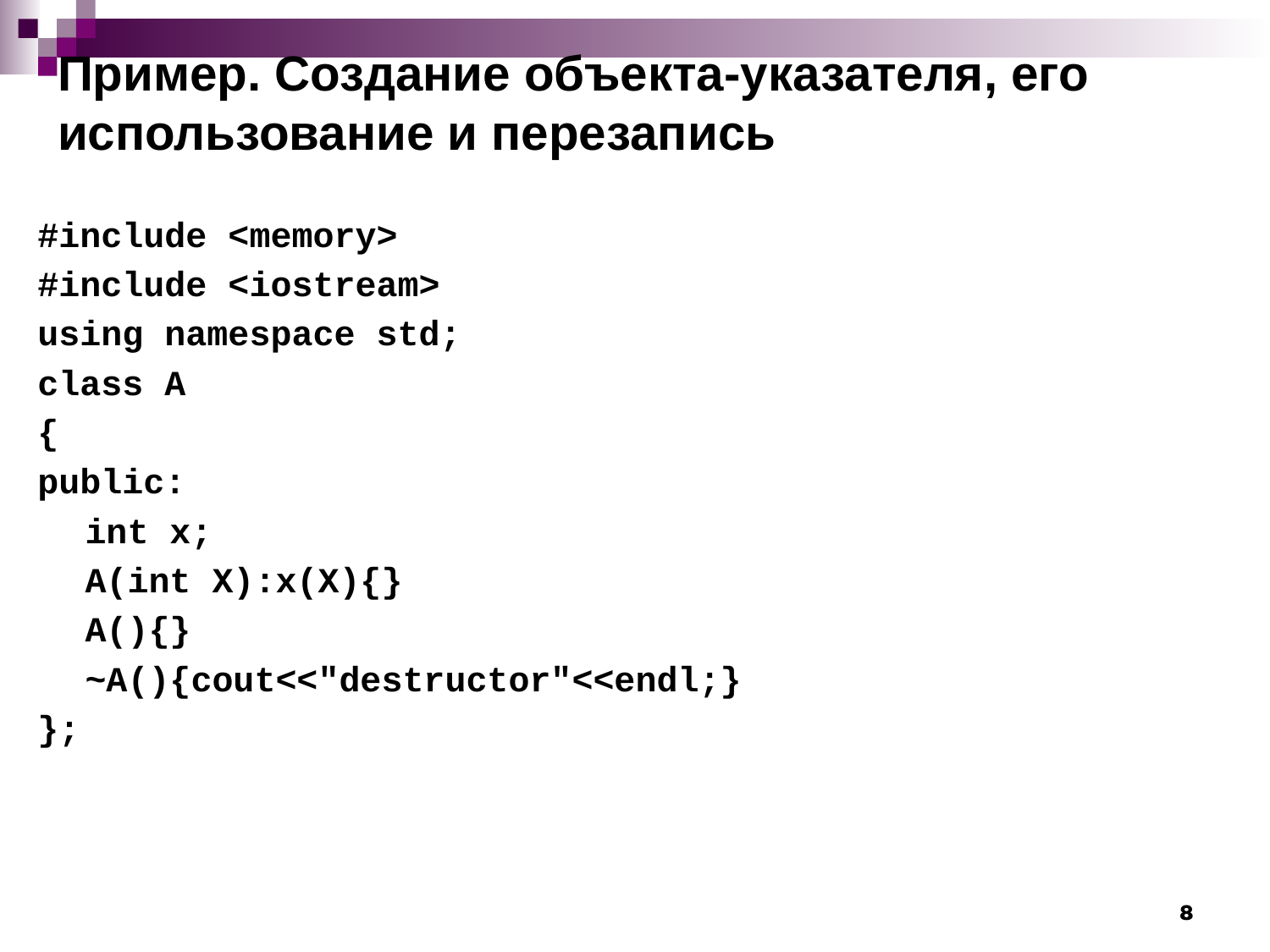

# Пример. Создание объекта-указателя, его использование и перезапись

#include <memory>
#include <iostream>
using namespace std;
class A
{
public:
	int x;
	A(int X):x(X){}
	A(){}
	~A(){cout<<"destructor"<<endl;}
};

8